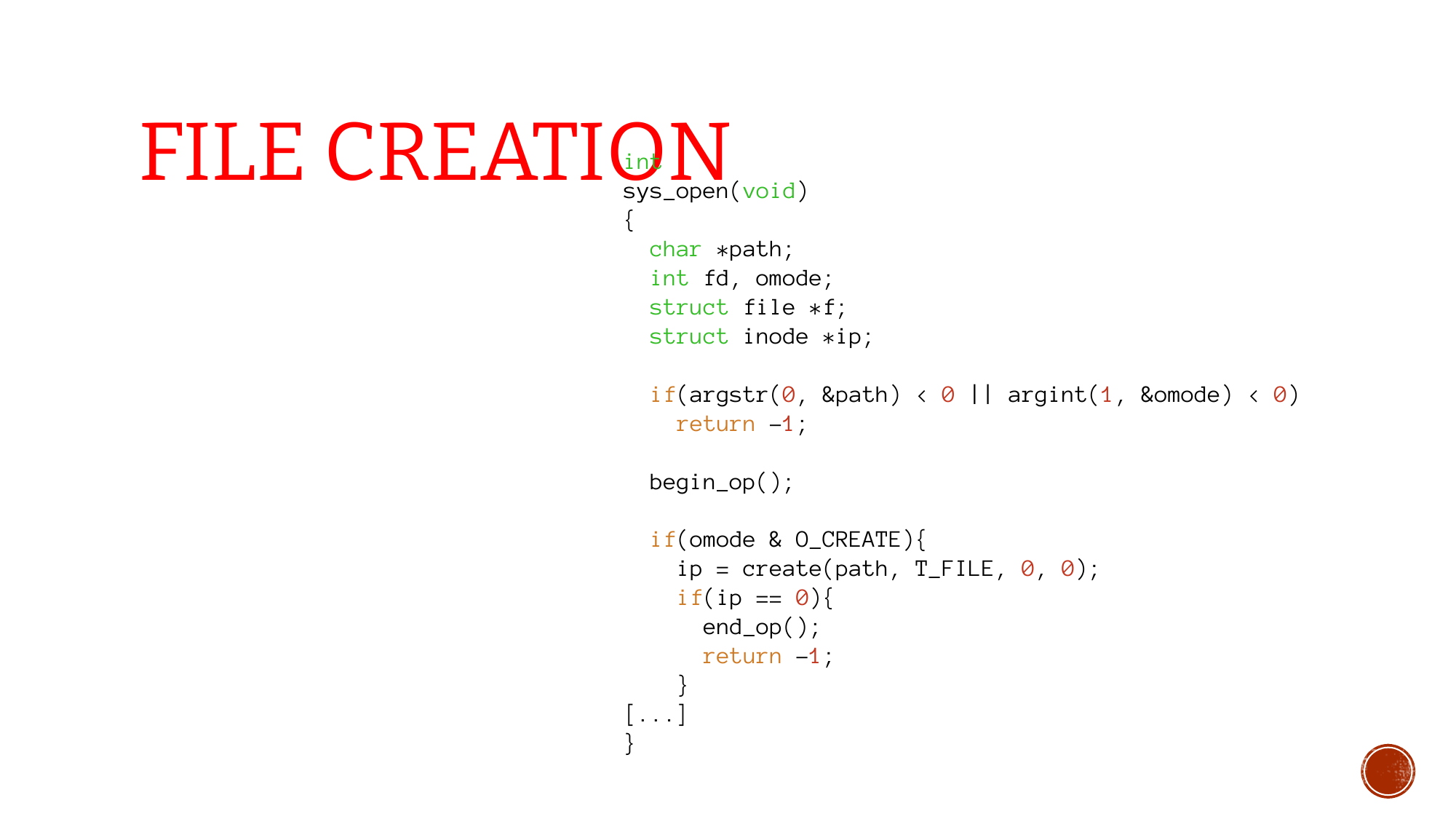

# File Creation
int
sys_open(void)
{
  char *path;
  int fd, omode;
  struct file *f;
  struct inode *ip;

  if(argstr(0, &path) < 0 || argint(1, &omode) < 0)
    return -1;

  begin_op();

  if(omode & O_CREATE){
    ip = create(path, T_FILE, 0, 0);
    if(ip == 0){
      end_op();
      return -1;
    }
[...]
}